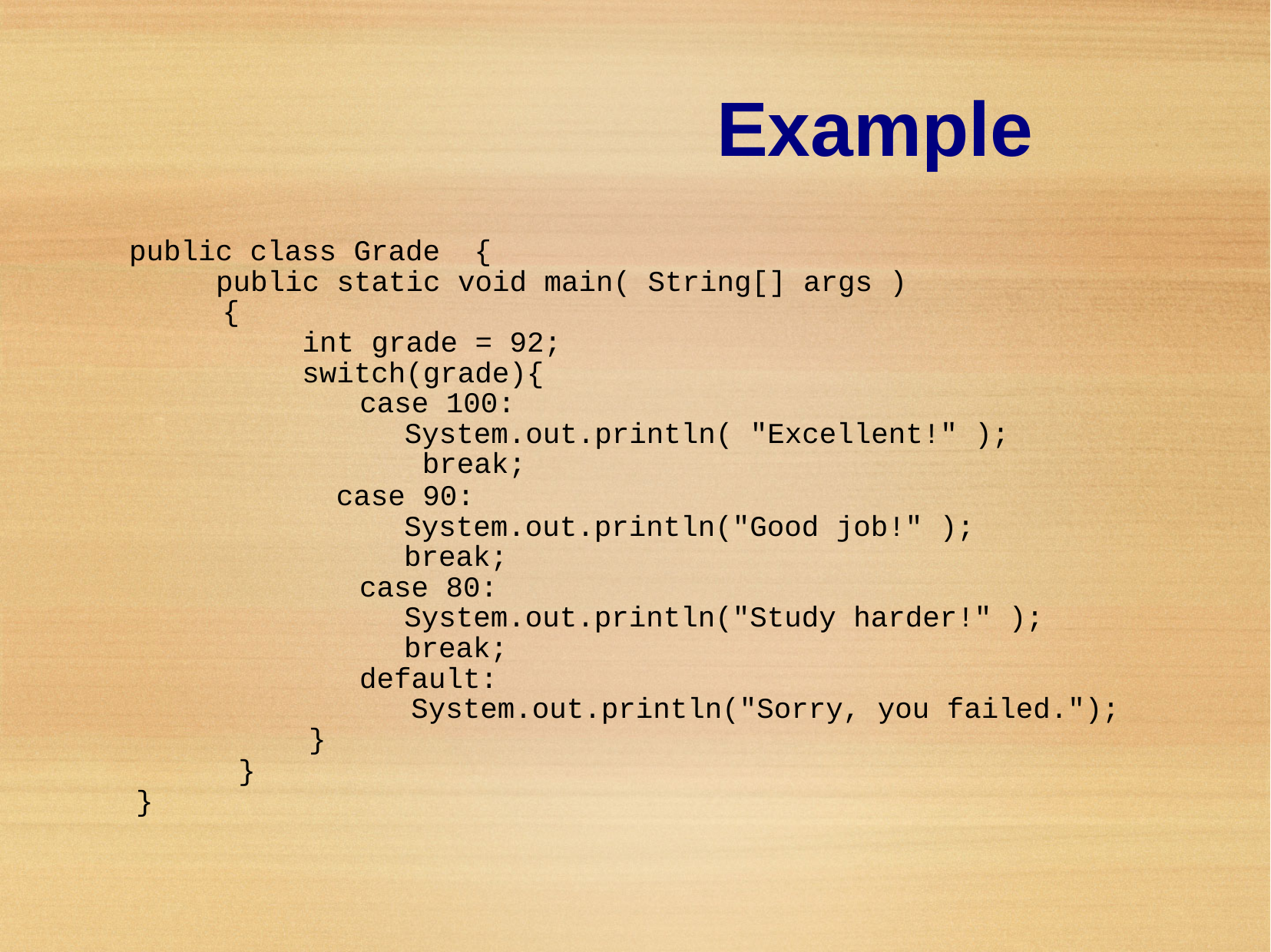

Example

public class Grade

{

public static void main( String[] args )

{

int grade = 92;

switch(grade){

case 100:

System.out.println( "Excellent!" );

break;

case 90:

System.out.println("Good job!" );

break;

case 80:

System.out.println("Study harder!" );

break;

default:

System.out.println("Sorry, you failed.");

}

}

}